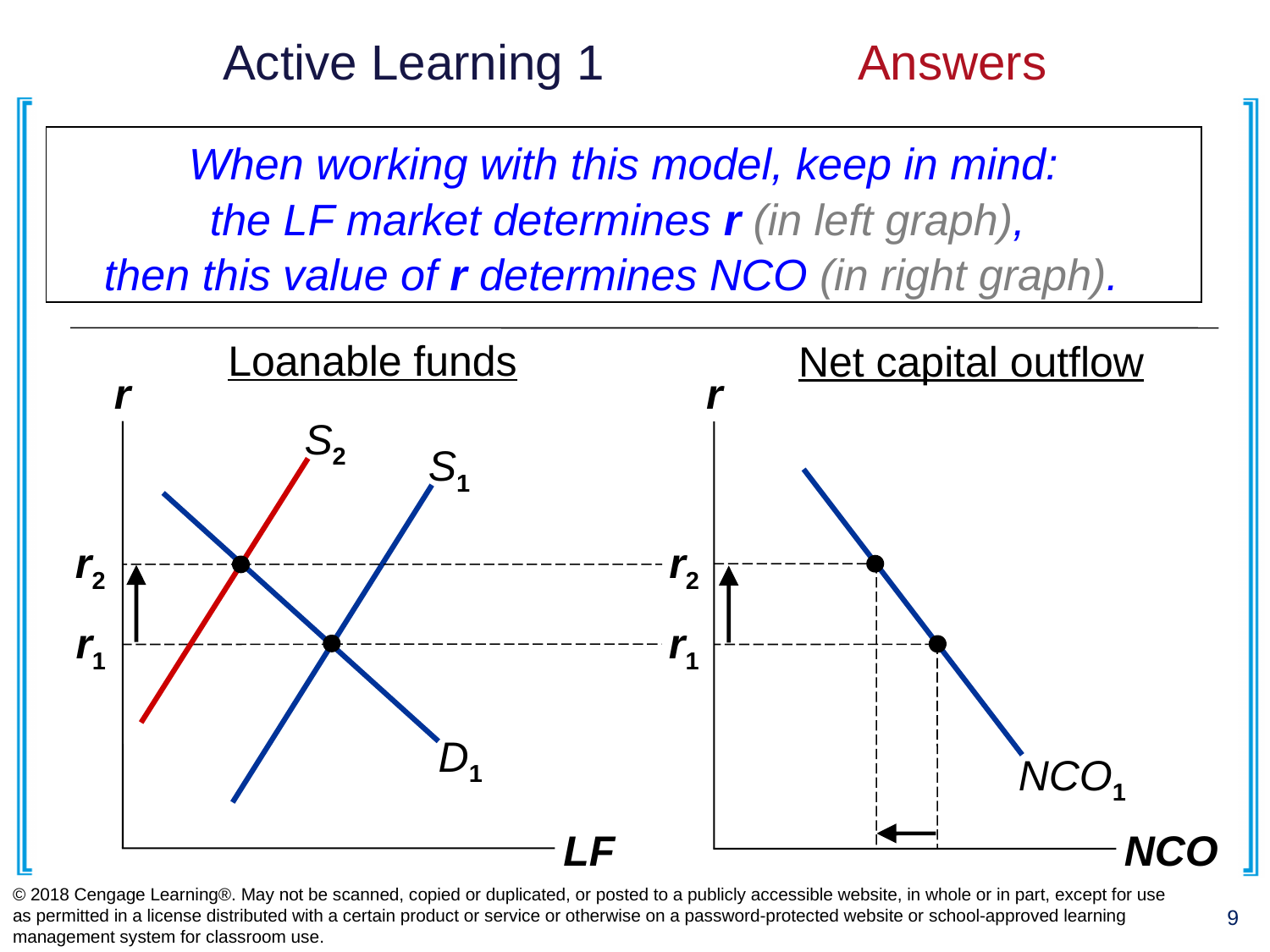

# Active Learning 1		Answers
When working with this model, keep in mind:
the LF market determines r (in left graph),
then this value of r determines NCO (in right graph).
A budget deficit reduces saving and the supply of LF,
causing r to rise.
The higher r makes U.S. bonds more attractive relative to foreign bonds, reduces NCO.

Loanable funds
Net capital outflow
r

LF
r

NCO
S2

S1

NCO1

D1
r2

r2

r1

r1

© 2018 Cengage Learning®. May not be scanned, copied or duplicated, or posted to a publicly accessible website, in whole or in part, except for use as permitted in a license distributed with a certain product or service or otherwise on a password-protected website or school-approved learning management system for classroom use.
9